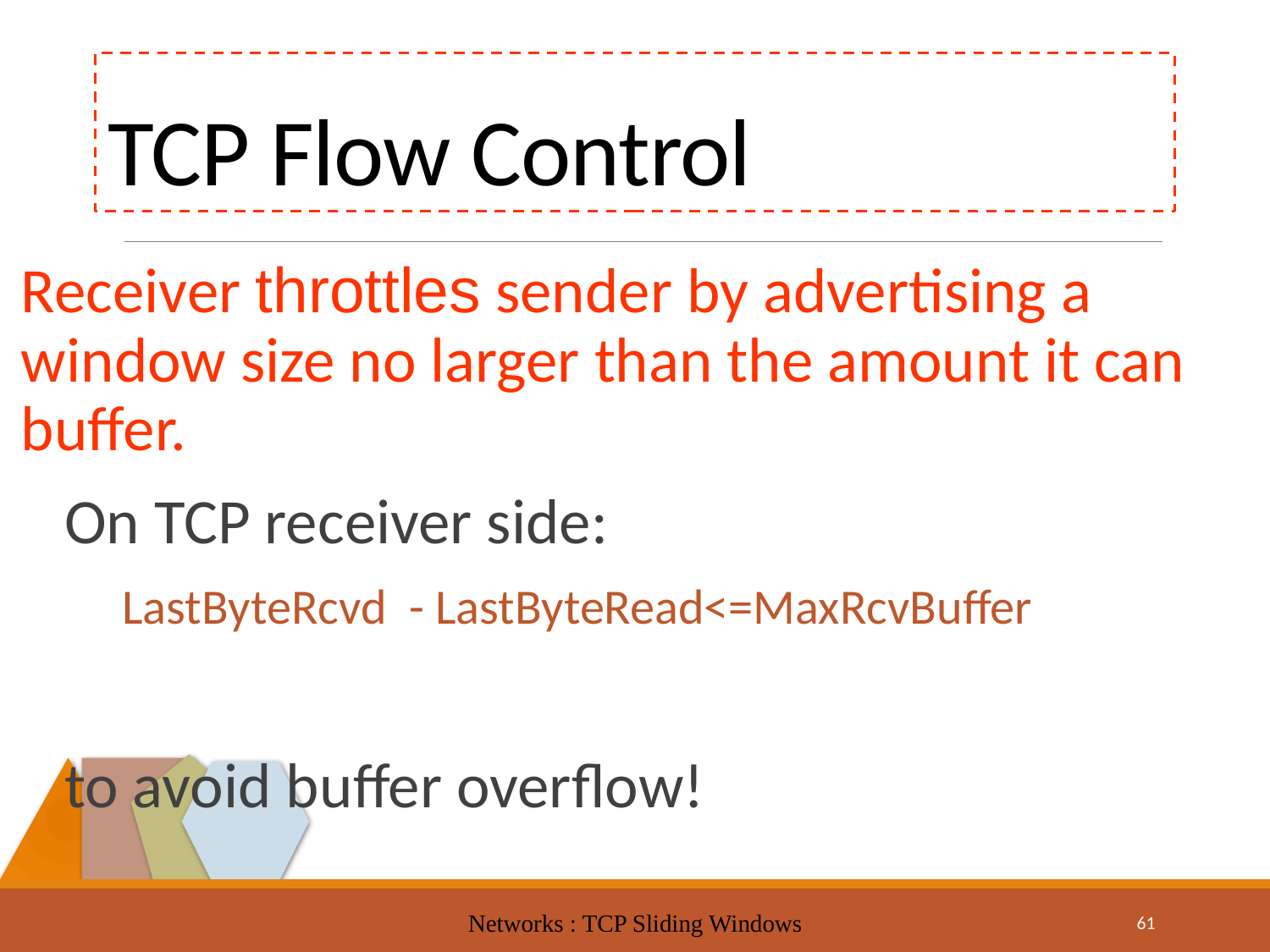

# TCP Flow Control
Receiver throttles sender by advertising a window size no larger than the amount it can buffer.
   On TCP receiver side:
         LastByteRcvd  - LastByteRead<=MaxRcvBuffer

   to avoid buffer overflow!
Networks : TCP Sliding Windows
61